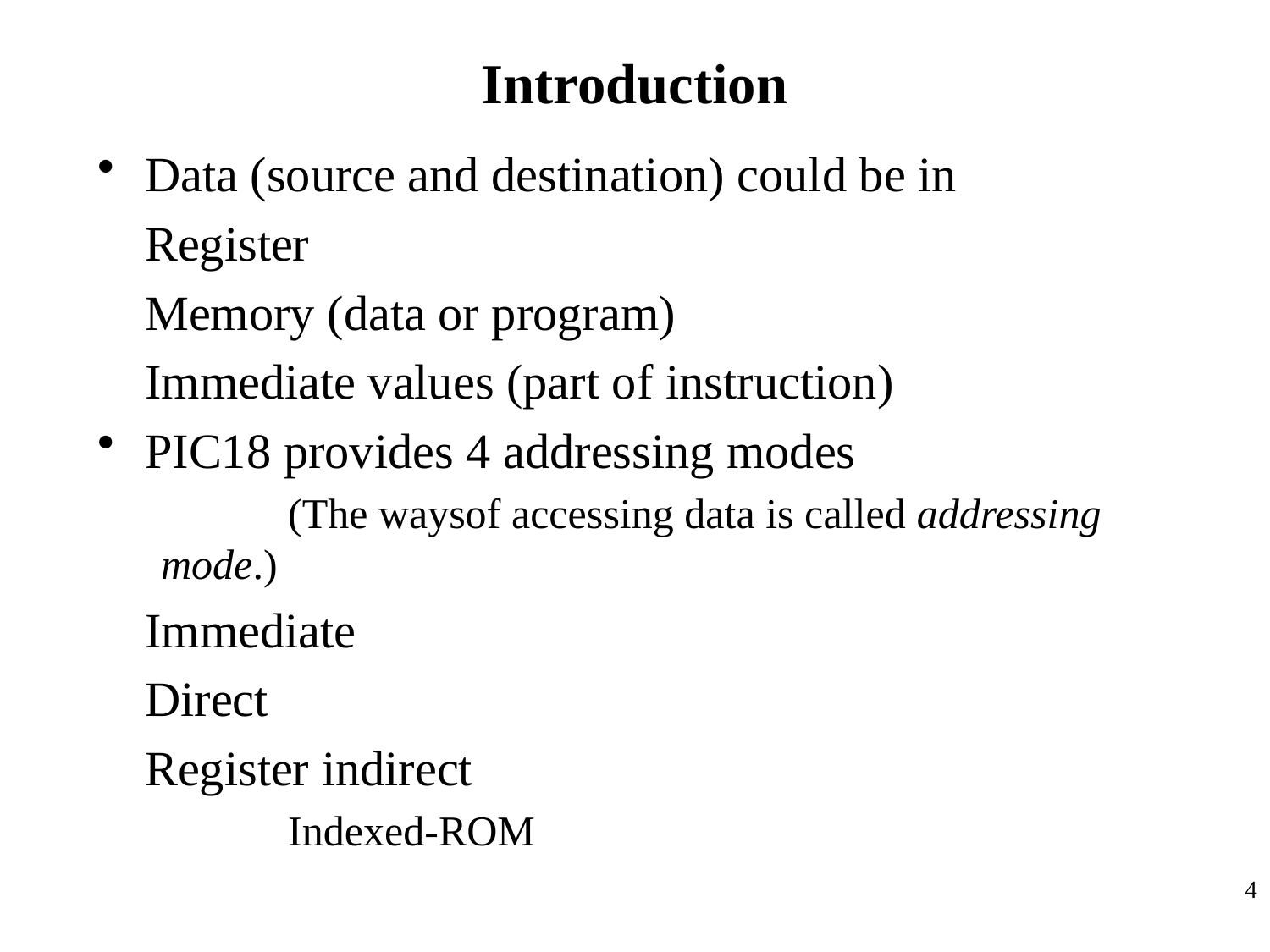

Introduction
Data (source and destination) could be in
	Register
	Memory (data or program)
	Immediate values (part of instruction)
PIC18 provides 4 addressing modes
	(The waysof accessing data is called addressing mode.)
	Immediate
	Direct
	Register indirect
	Indexed-ROM

4